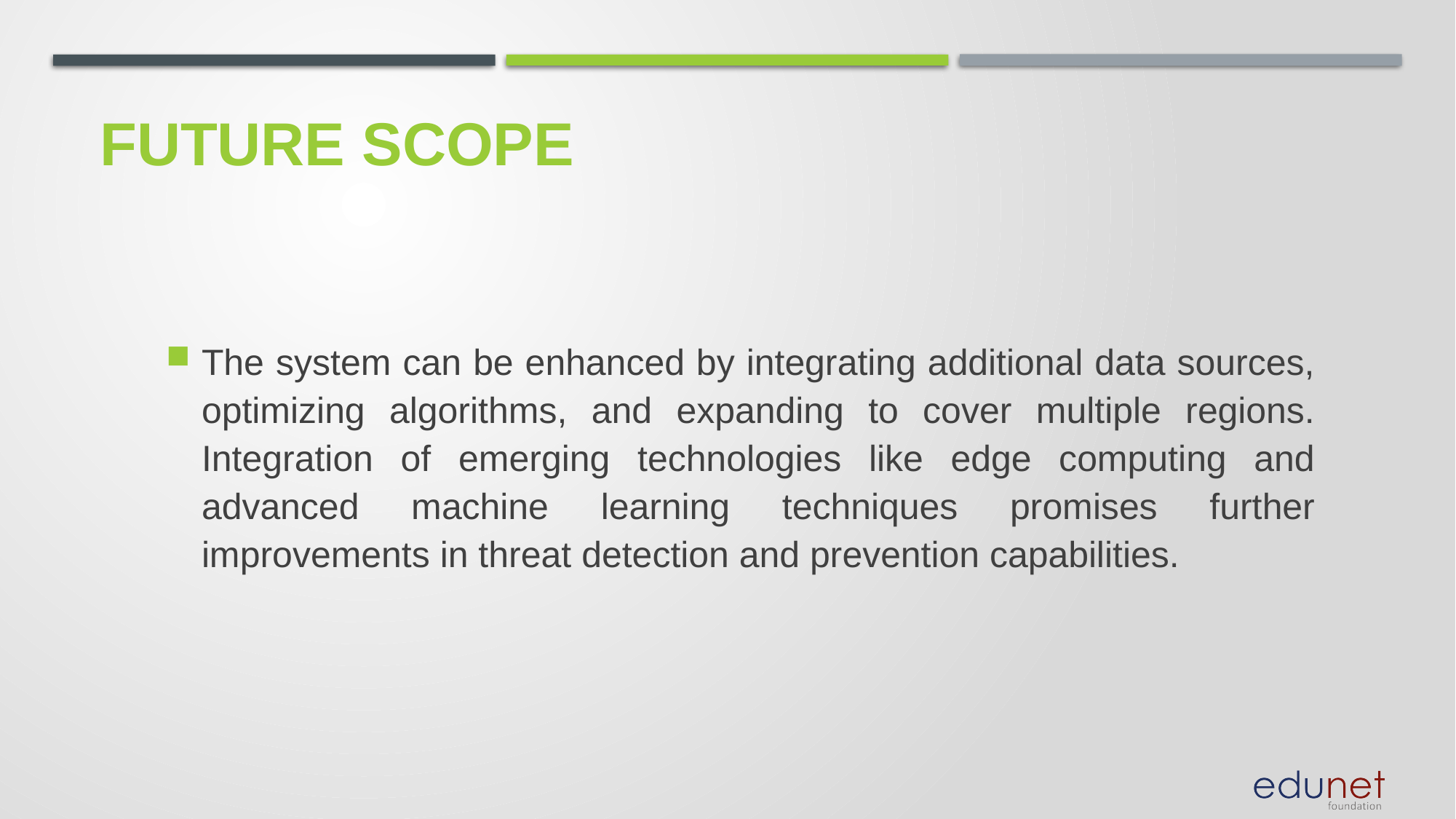

Future scope

The system can be enhanced by integrating additional data sources, optimizing algorithms, and expanding to cover multiple regions. Integration of emerging technologies like edge computing and advanced machine learning techniques promises further improvements in threat detection and prevention capabilities.